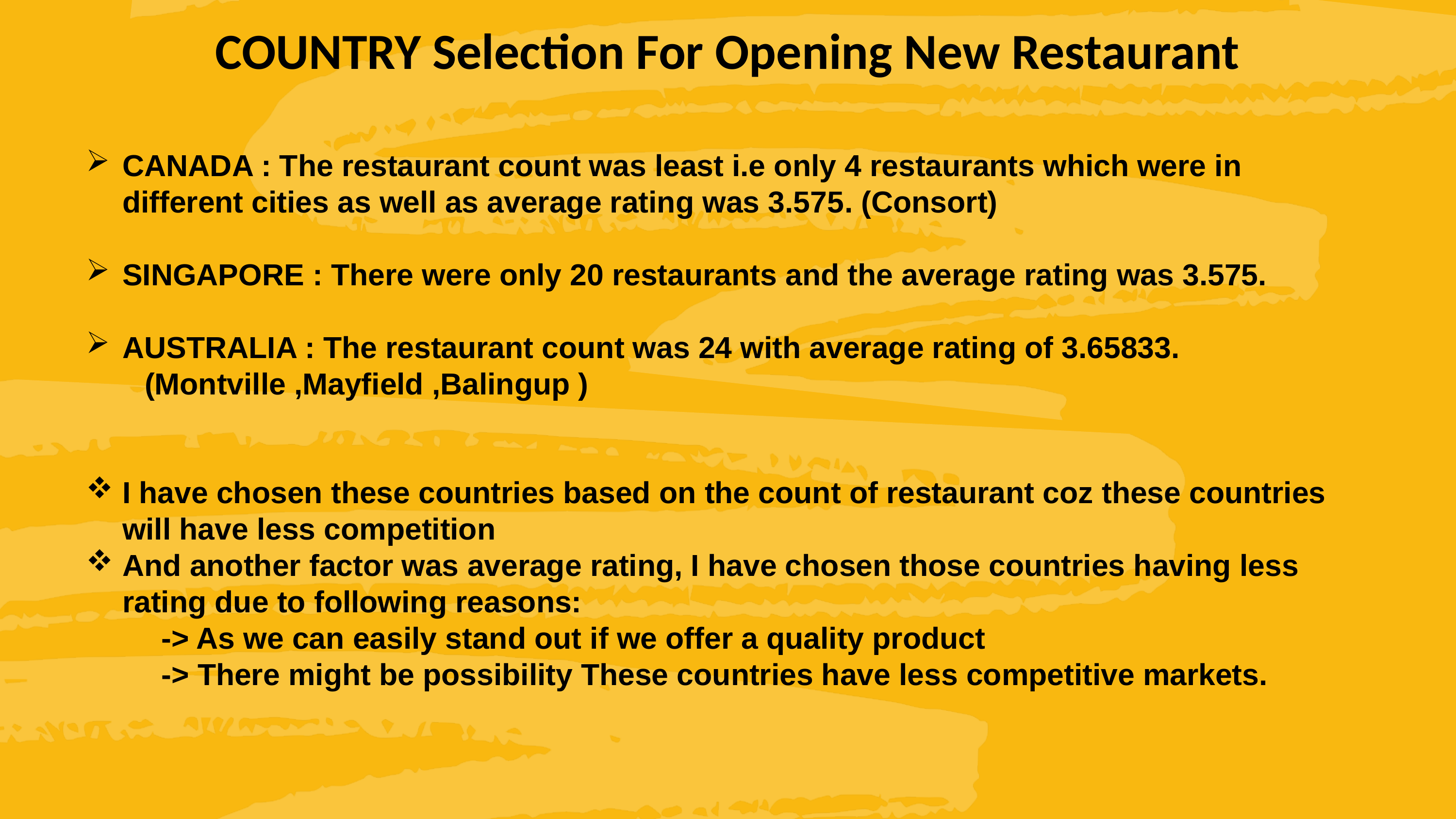

COUNTRY Selection For Opening New Restaurant
CANADA : The restaurant count was least i.e only 4 restaurants which were in different cities as well as average rating was 3.575. (Consort)

SINGAPORE : There were only 20 restaurants and the average rating was 3.575.

AUSTRALIA : The restaurant count was 24 with average rating of 3.65833.
       (Montville ,Mayfield ,Balingup )

I have chosen these countries based on the count of restaurant coz these countries will have less competition
And another factor was average rating, I have chosen those countries having less rating due to following reasons:
         -> As we can easily stand out if we offer a quality product
         -> There might be possibility These countries have less competitive markets.